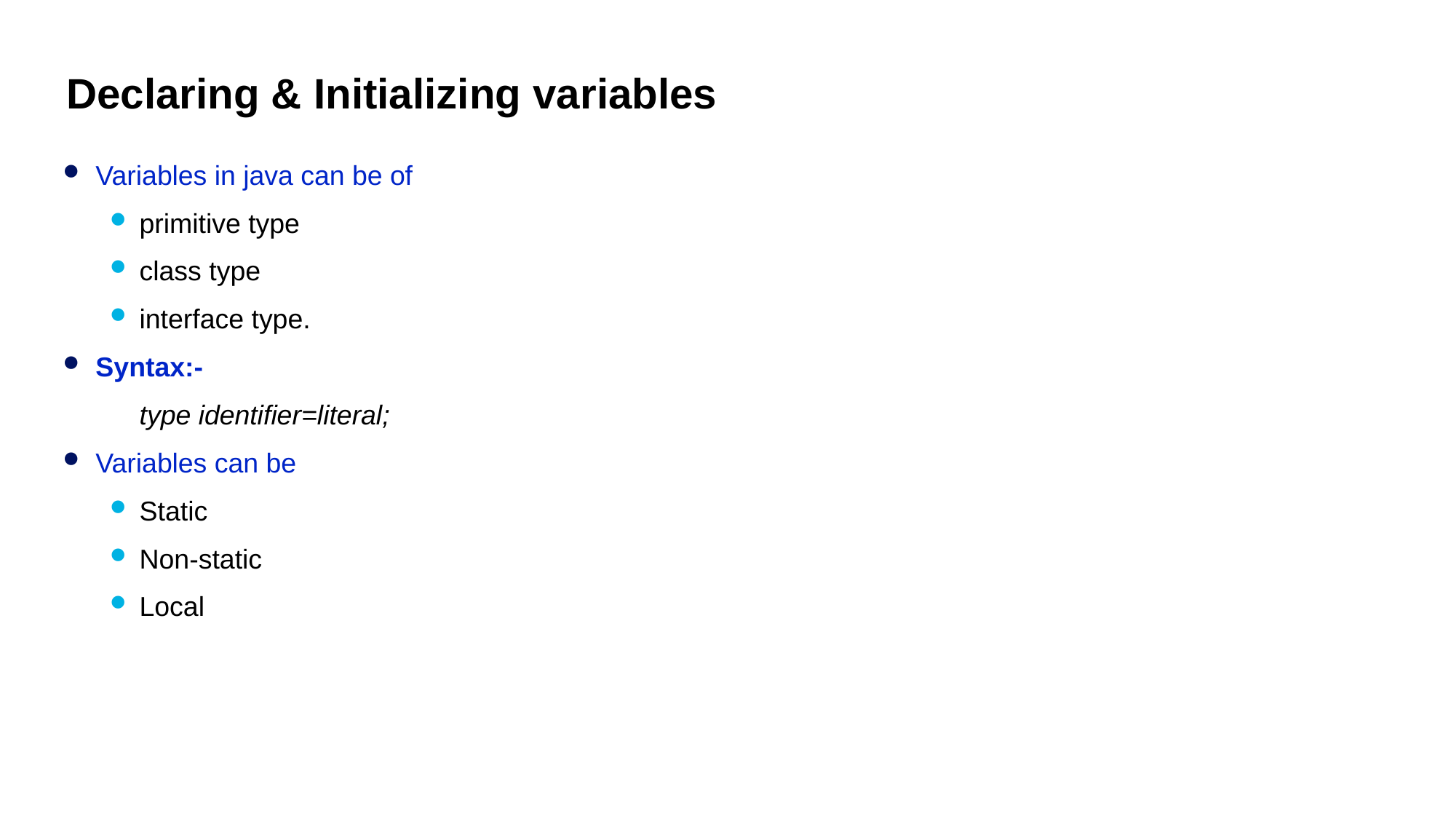

# Declaring & Initializing variables
Variables in java can be of
primitive type
class type
interface type.
Syntax:-
	type identifier=literal;
Variables can be
Static
Non-static
Local